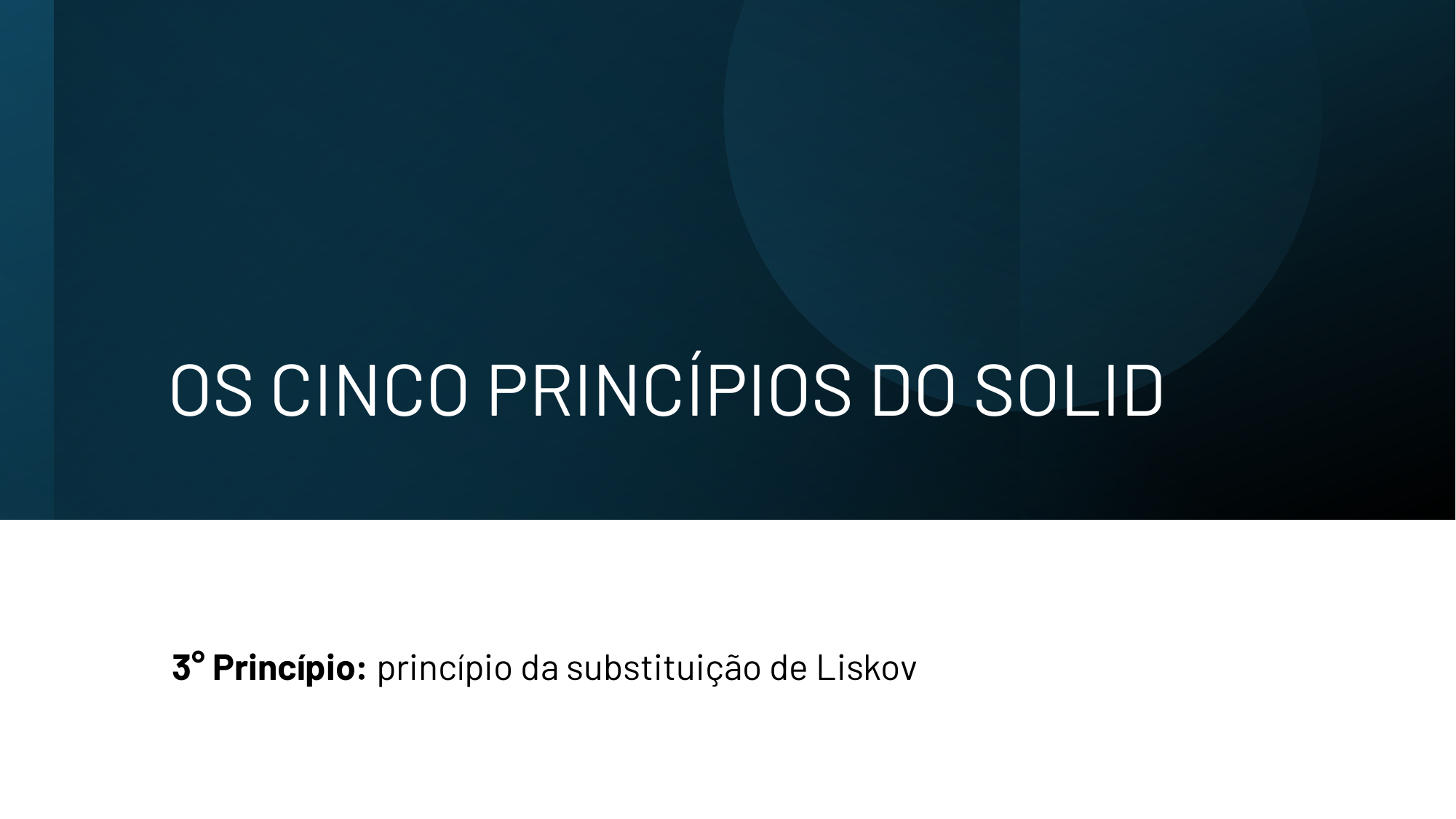

# OS CINCO PRINCÍPIOS DO SOLID
3° Princípio: princípio da substituição de Liskov